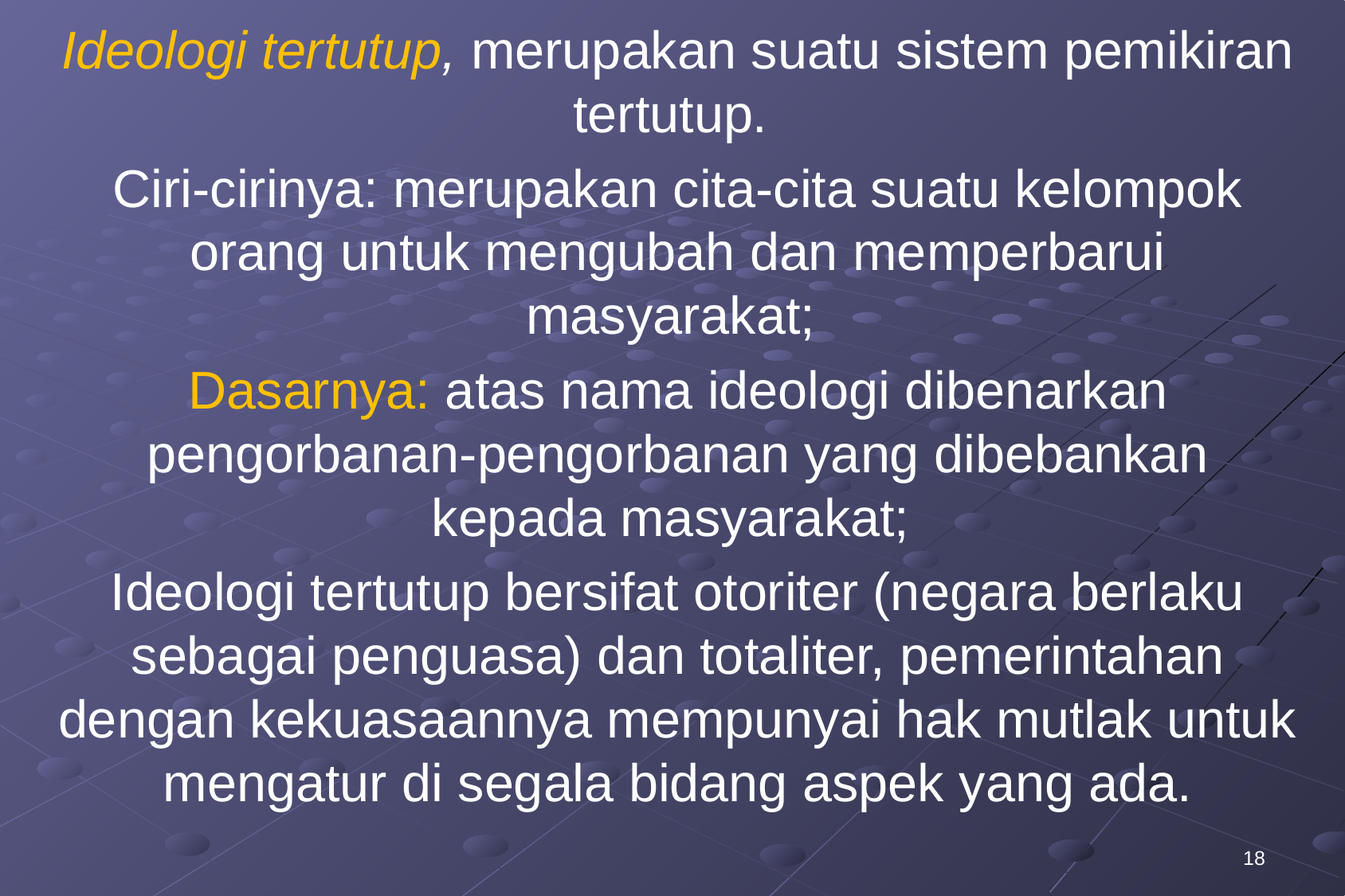

Ideologi tertutup, merupakan suatu sistem pemikiran tertutup.
Ciri-cirinya: merupakan cita-cita suatu kelompok orang untuk mengubah dan memperbarui masyarakat;
Dasarnya: atas nama ideologi dibenarkan pengorbanan-pengorbanan yang dibebankan kepada masyarakat;
Ideologi tertutup bersifat otoriter (negara berlaku sebagai penguasa) dan totaliter, pemerintahan dengan kekuasaannya mempunyai hak mutlak untuk mengatur di segala bidang aspek yang ada.
18